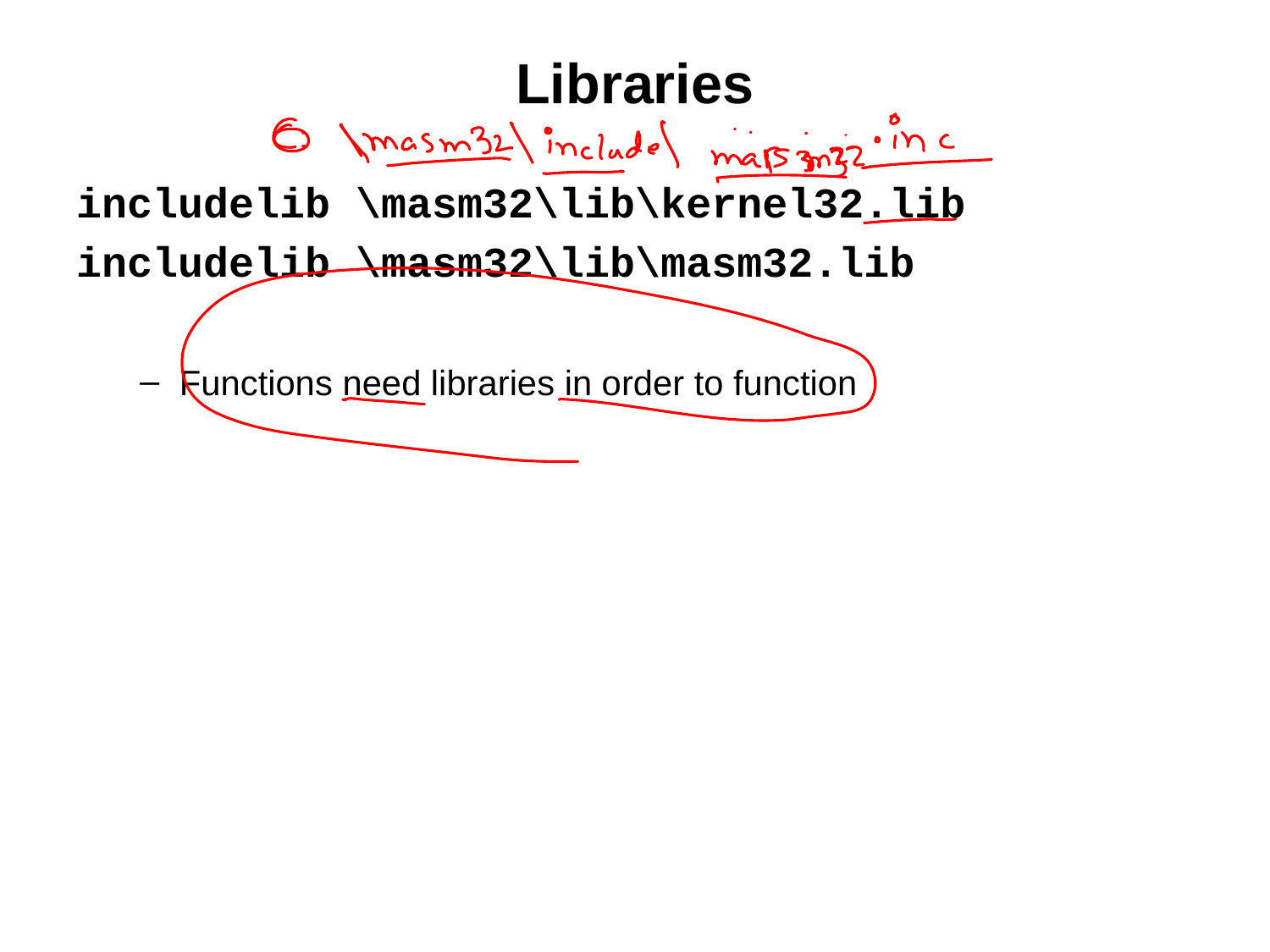

# Libraries
includelib \masm32\lib\kernel32.lib
includelib \masm32\lib\masm32.lib

Functions need libraries in order to function